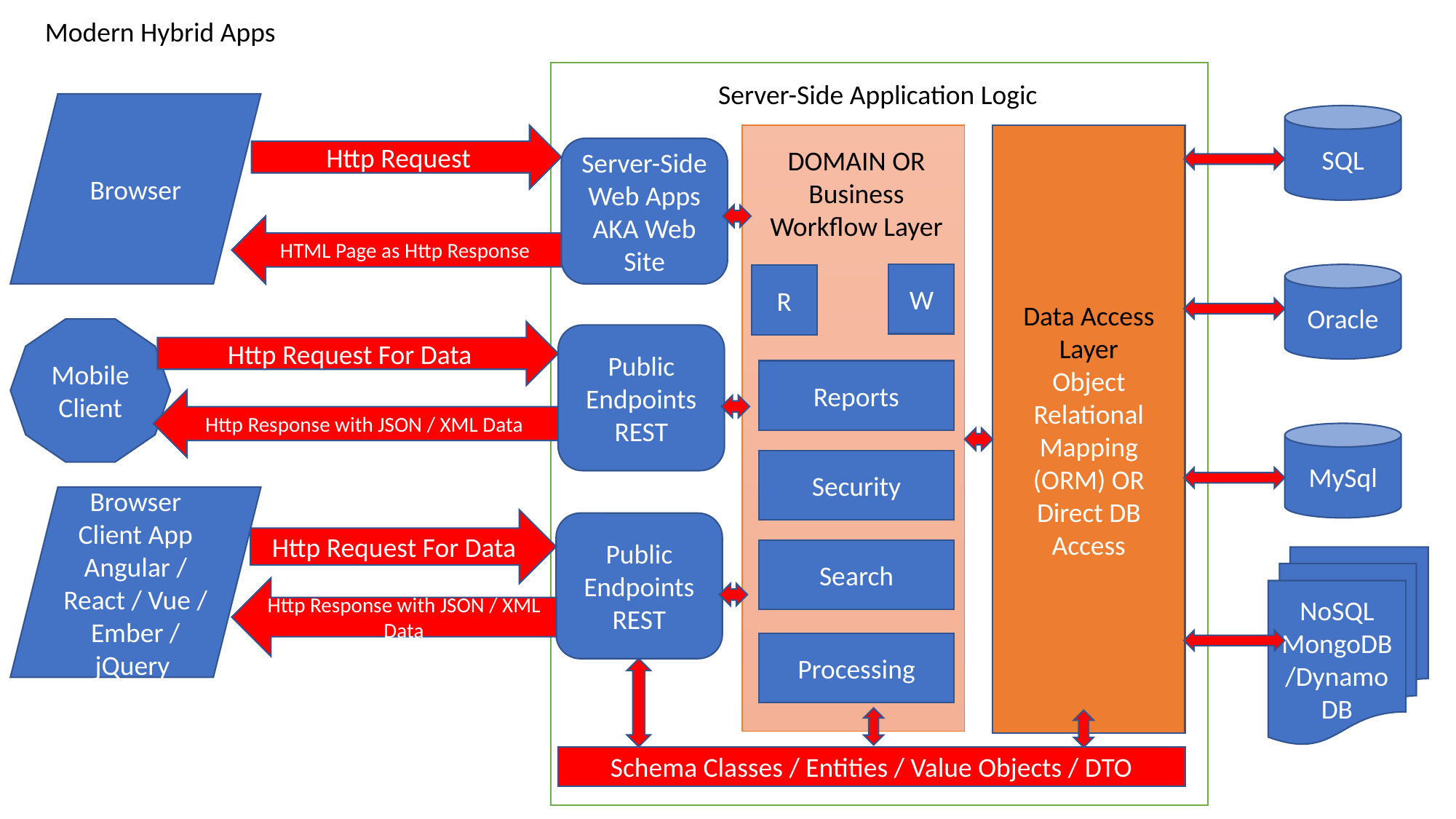

Modern Hybrid Apps

Server-Side Application Logic
Browser
SQL
Http Request

Data Access Layer
Object Relational Mapping (ORM) OR
Direct DB Access
Server-Side
Web Apps AKA Web Site
DOMAIN OR Business Workflow Layer

HTML Page as Http Response
W
Oracle
R

Mobile Client
Http Request For Data
Public Endpoints
REST
Reports
Http Response with JSON / XML Data

MySql

Security

Browser Client App
Angular / React / Vue / Ember / jQuery
Http Request For Data
Public Endpoints
REST
Search
NoSQL
MongoDB /DynamoDB
Http Response with JSON / XML Data

Processing

Schema Classes / Entities / Value Objects / DTO